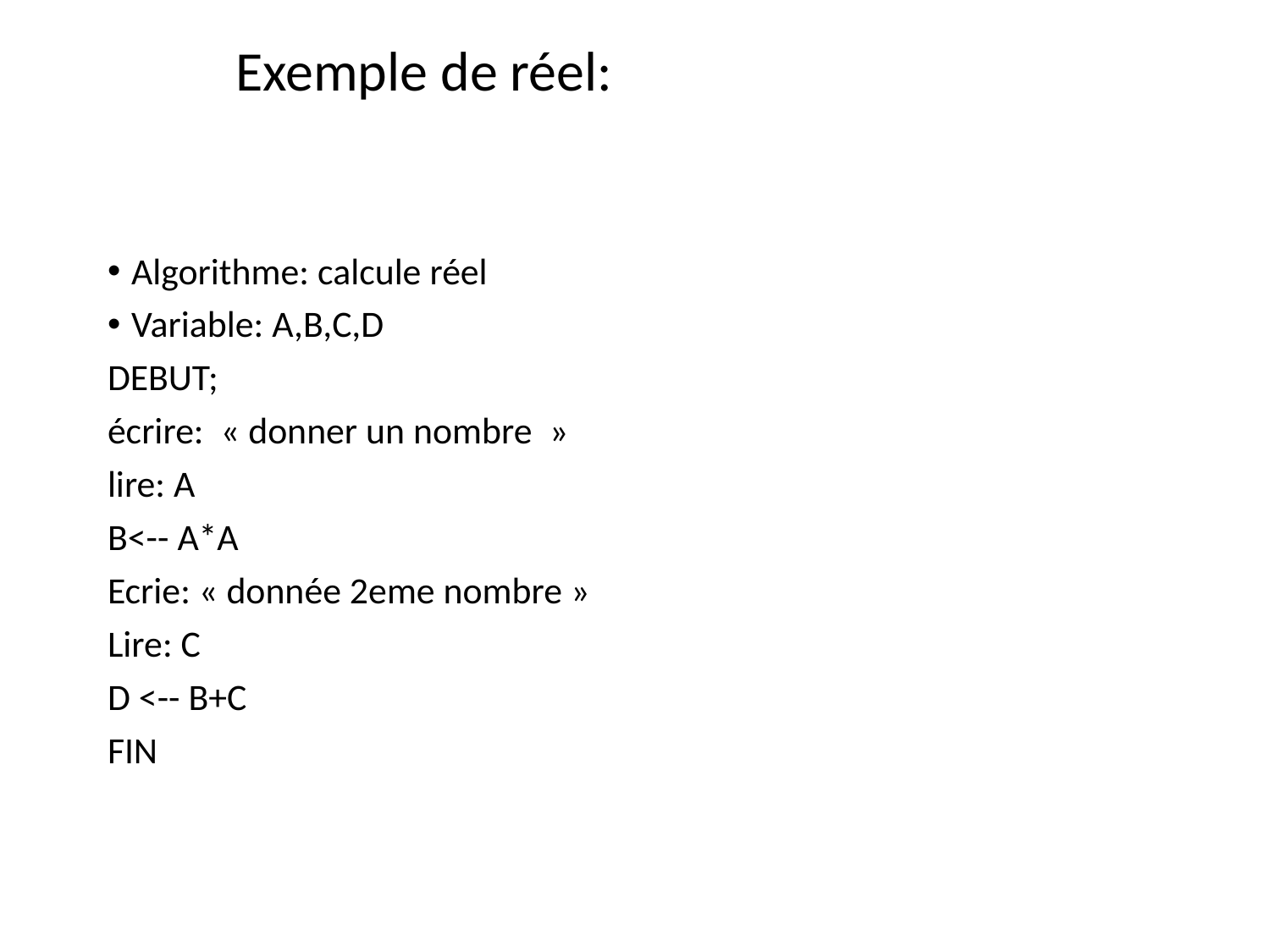

# Exemple de réel:
Algorithme: calcule réel
Variable: A,B,C,D
DEBUT;
écrire:  « donner un nombre  »
lire: A
B<-- A*A
Ecrie: « donnée 2eme nombre »
Lire: C
D <-- B+C
FIN